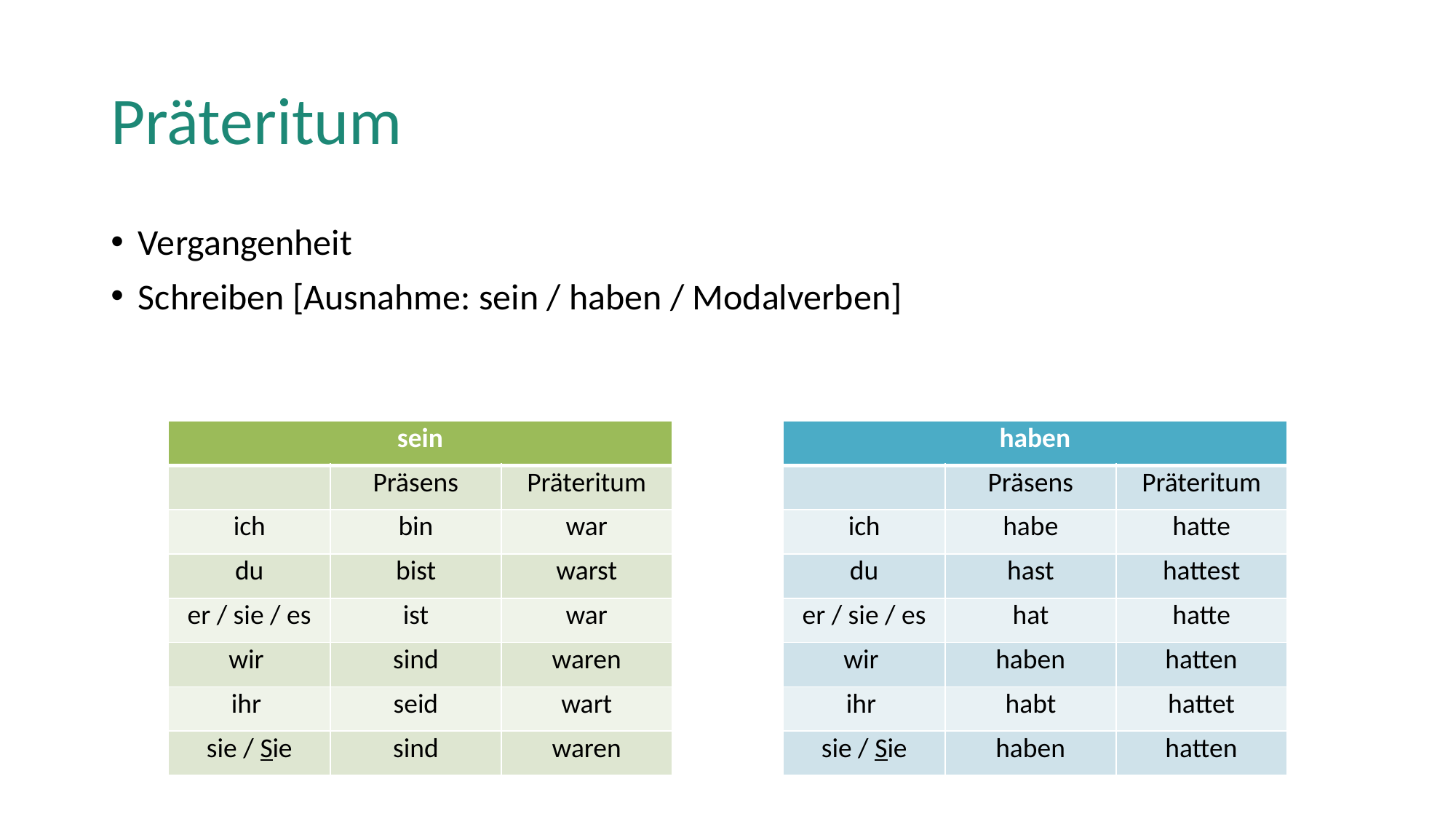

# Präteritum
Vergangenheit
Schreiben [Ausnahme: sein / haben / Modalverben]

| sein |  |  |
| --- | --- | --- |
|  | Präsens | Präteritum |
| ich | bin | war |
| du | bist | warst |
| er / sie / es | ist | war |
| wir | sind | waren |
| ihr | seid | wart |
| sie / Sie | sind | waren |
| haben |  |  |
| --- | --- | --- |
|  | Präsens | Präteritum |
| ich | habe | hatte |
| du | hast | hattest |
| er / sie / es | hat | hatte |
| wir | haben | hatten |
| ihr | habt | hattet |
| sie / Sie | haben | hatten |